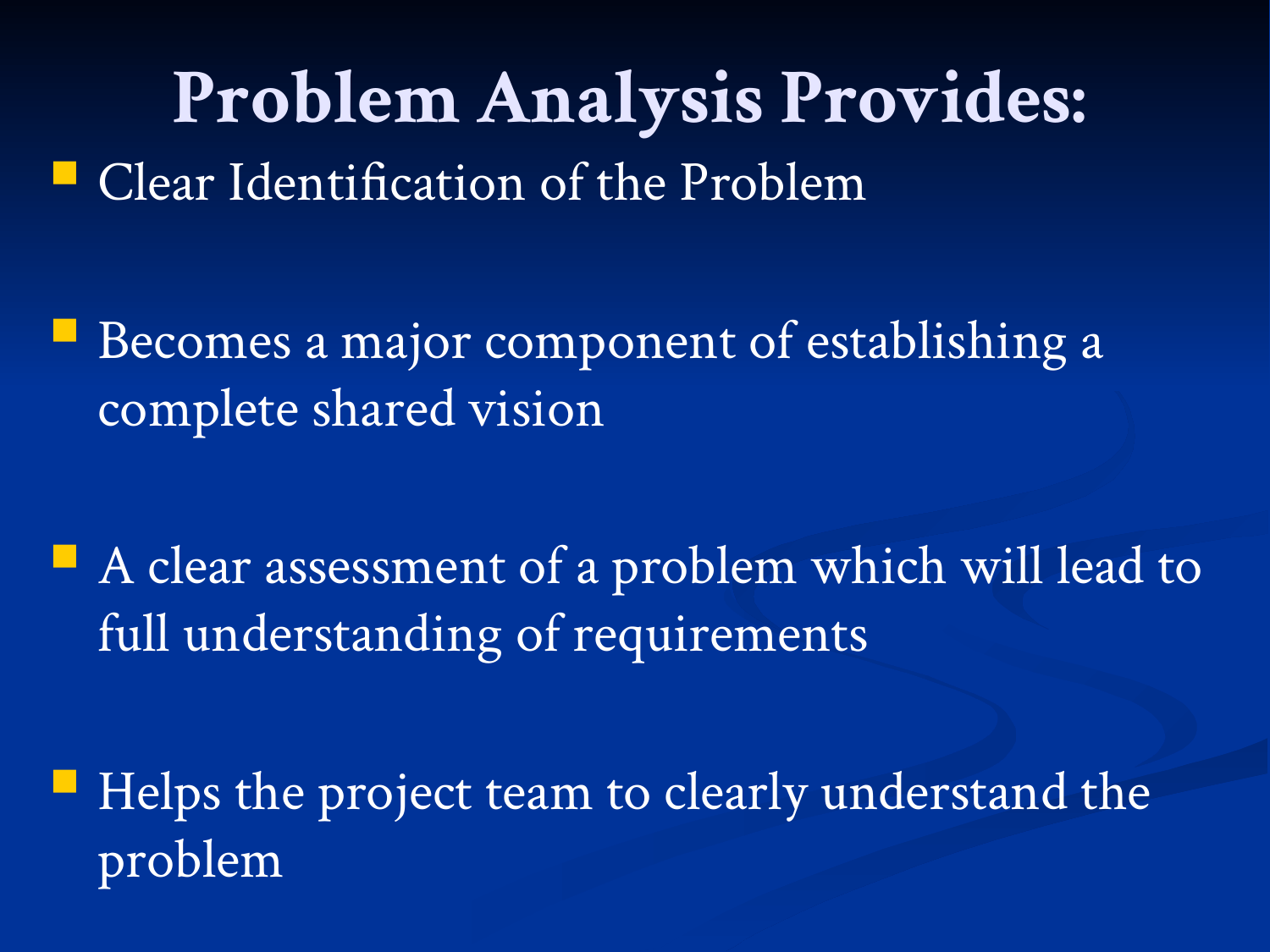

# Problem Analysis Provides:
Clear Identification of the Problem

Becomes a major component of establishing a complete shared vision

A clear assessment of a problem which will lead to full understanding of requirements

Helps the project team to clearly understand the problem